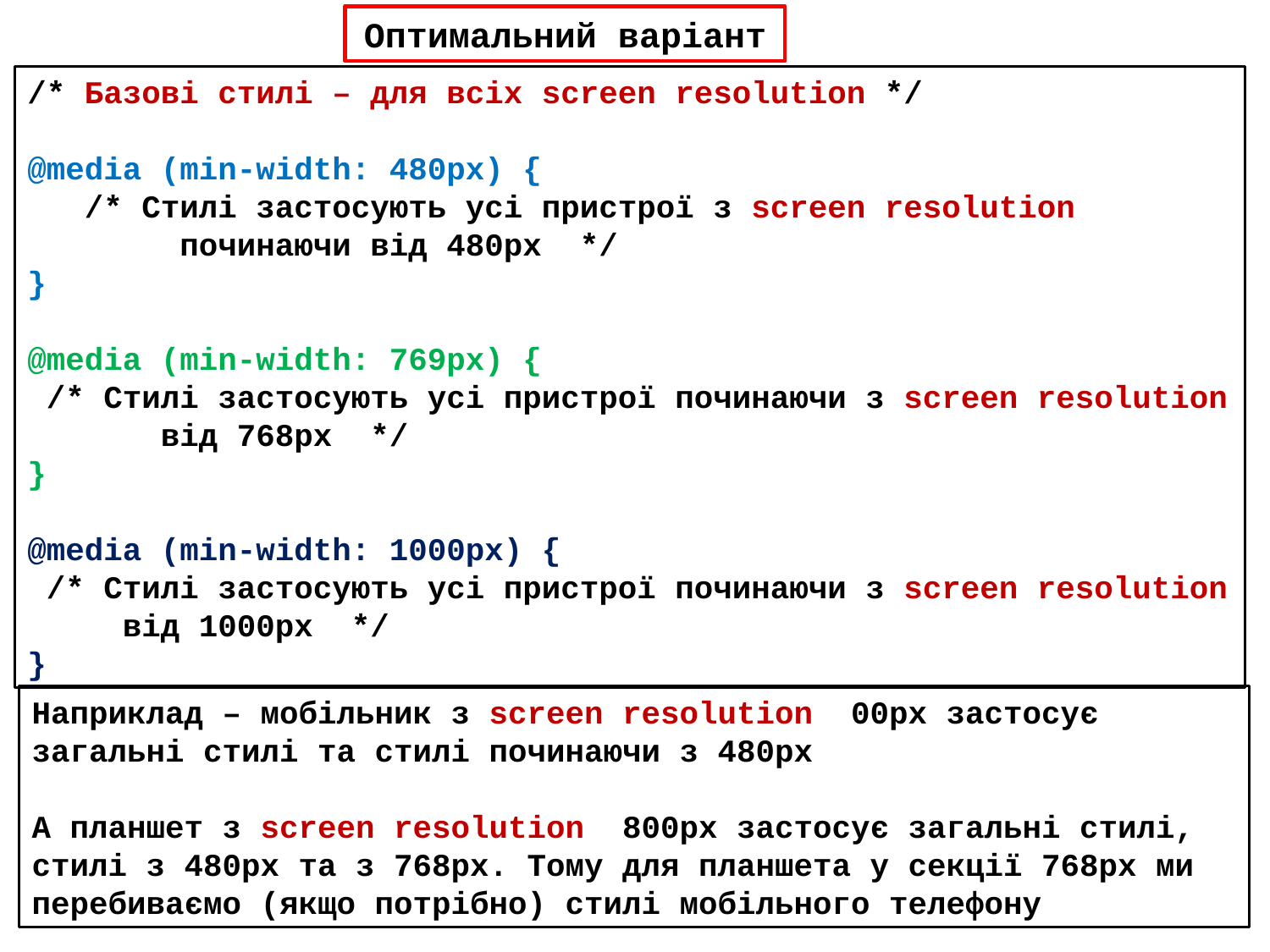

Оптимальний варіант
/* Базові стилі – для всіх screen resolution */

@media (min-width: 480px) {
   /* Стилі застосують усі пристрої з screen resolution
        починаючи від 480px  */
}

@media (min-width: 769px) {
 /* Стилі застосують усі пристрої починаючи з screen resolution
       від 768px  */
}

@media (min-width: 1000px) {
 /* Стилі застосують усі пристрої починаючи з screen resolution
     від 1000px  */
}
Наприклад – мобільник з screen resolution  00px застосує загальні стилі та стилі починаючи з 480px

А планшет з screen resolution  800px застосує загальні стилі, стилі з 480px та з 768px. Тому для планшета у секції 768px ми перебиваємо (якщо потрібно) стилі мобільного телефону